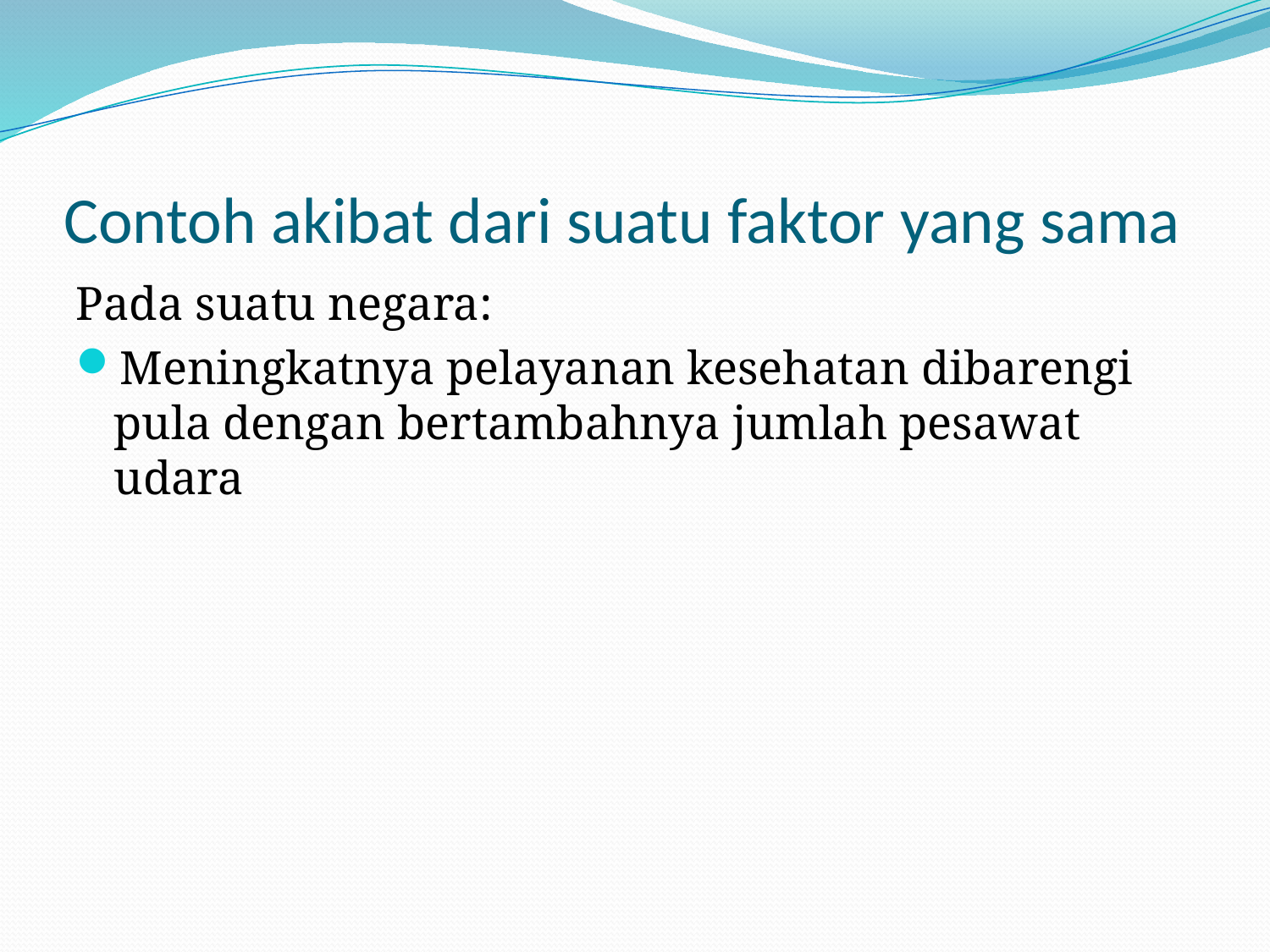

# Contoh akibat dari suatu faktor yang sama
Pada suatu negara:
Meningkatnya pelayanan kesehatan dibarengi  pula dengan bertambahnya jumlah pesawat udara